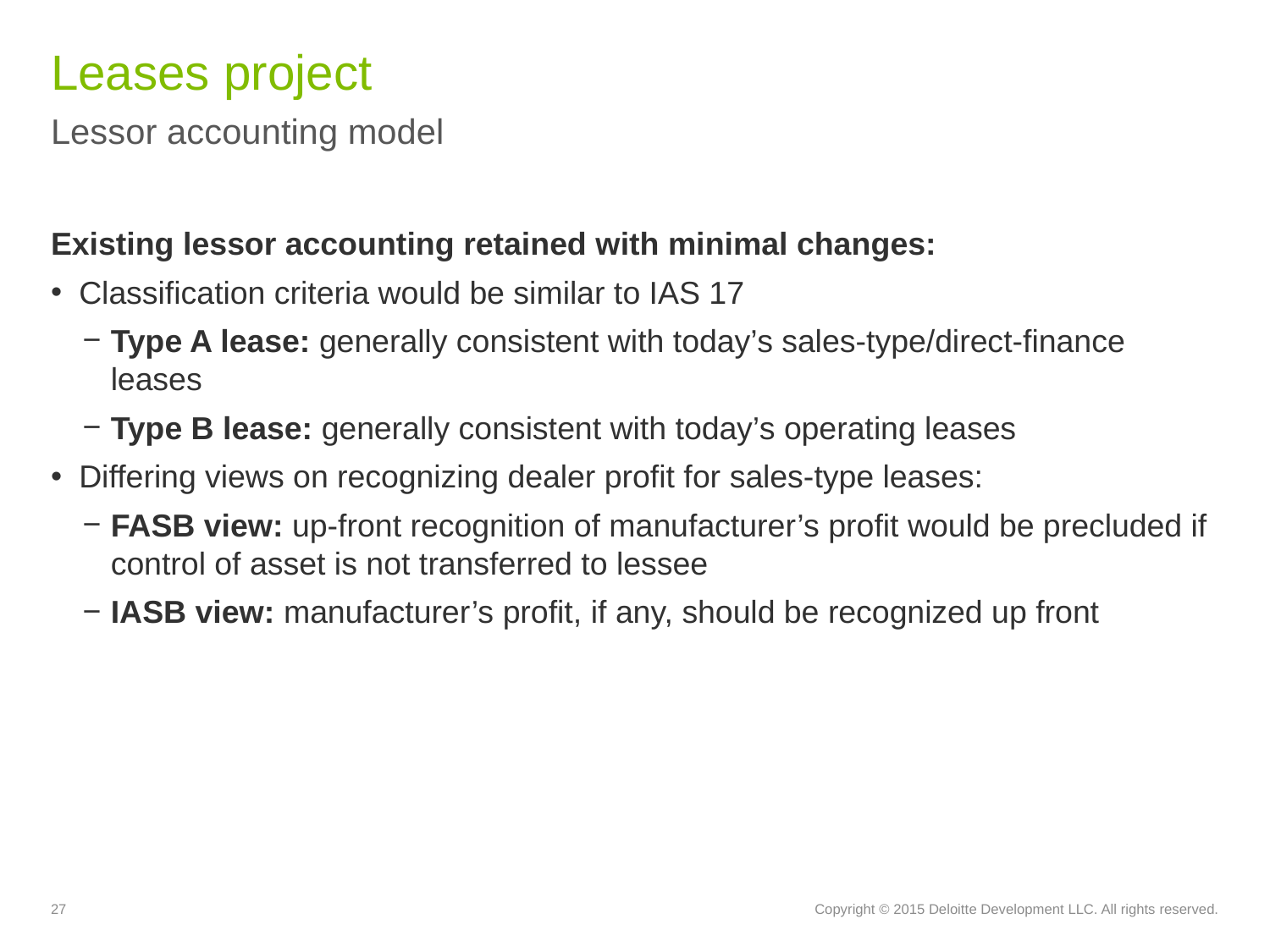

# Leases project
Lessor accounting model
Existing lessor accounting retained with minimal changes:
Classification criteria would be similar to IAS 17
Type A lease: generally consistent with today’s sales-type/direct-finance leases
Type B lease: generally consistent with today’s operating leases
Differing views on recognizing dealer profit for sales-type leases:
FASB view: up-front recognition of manufacturer’s profit would be precluded if control of asset is not transferred to lessee
IASB view: manufacturer’s profit, if any, should be recognized up front